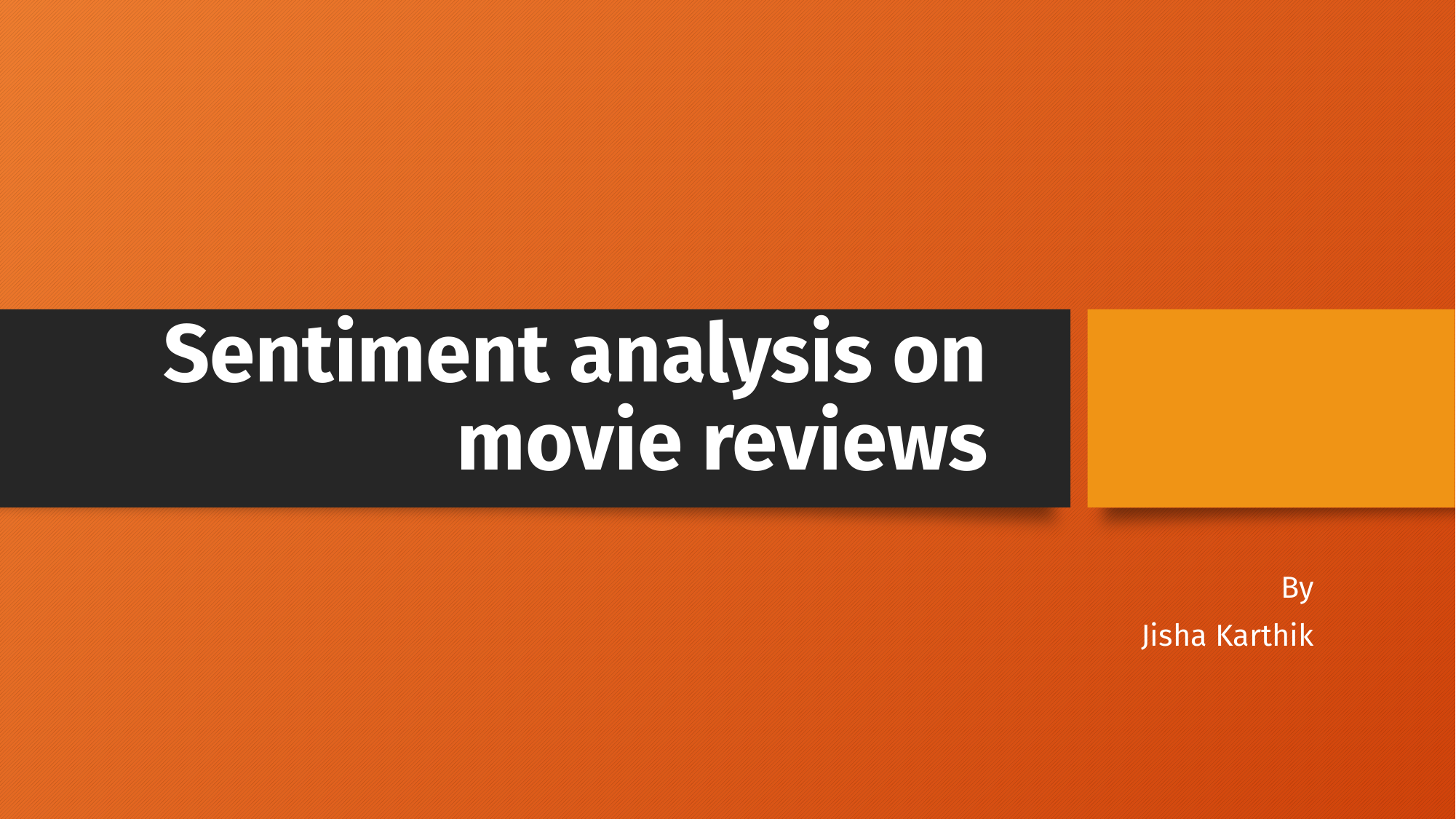

# Sentiment analysis on movie reviews
By
Jisha Karthik